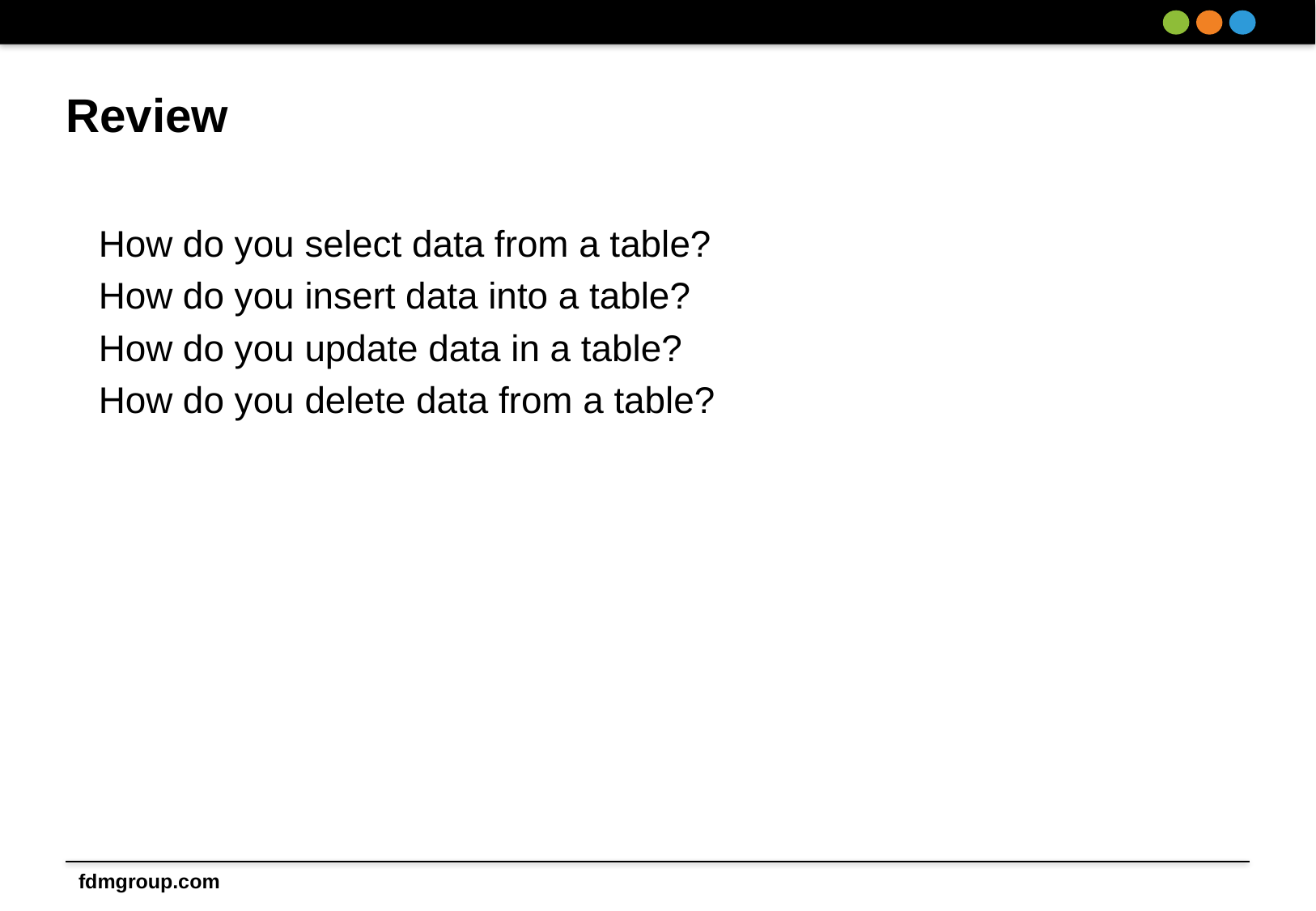

# Review
How do you select data from a table?
How do you insert data into a table?
How do you update data in a table?
How do you delete data from a table?